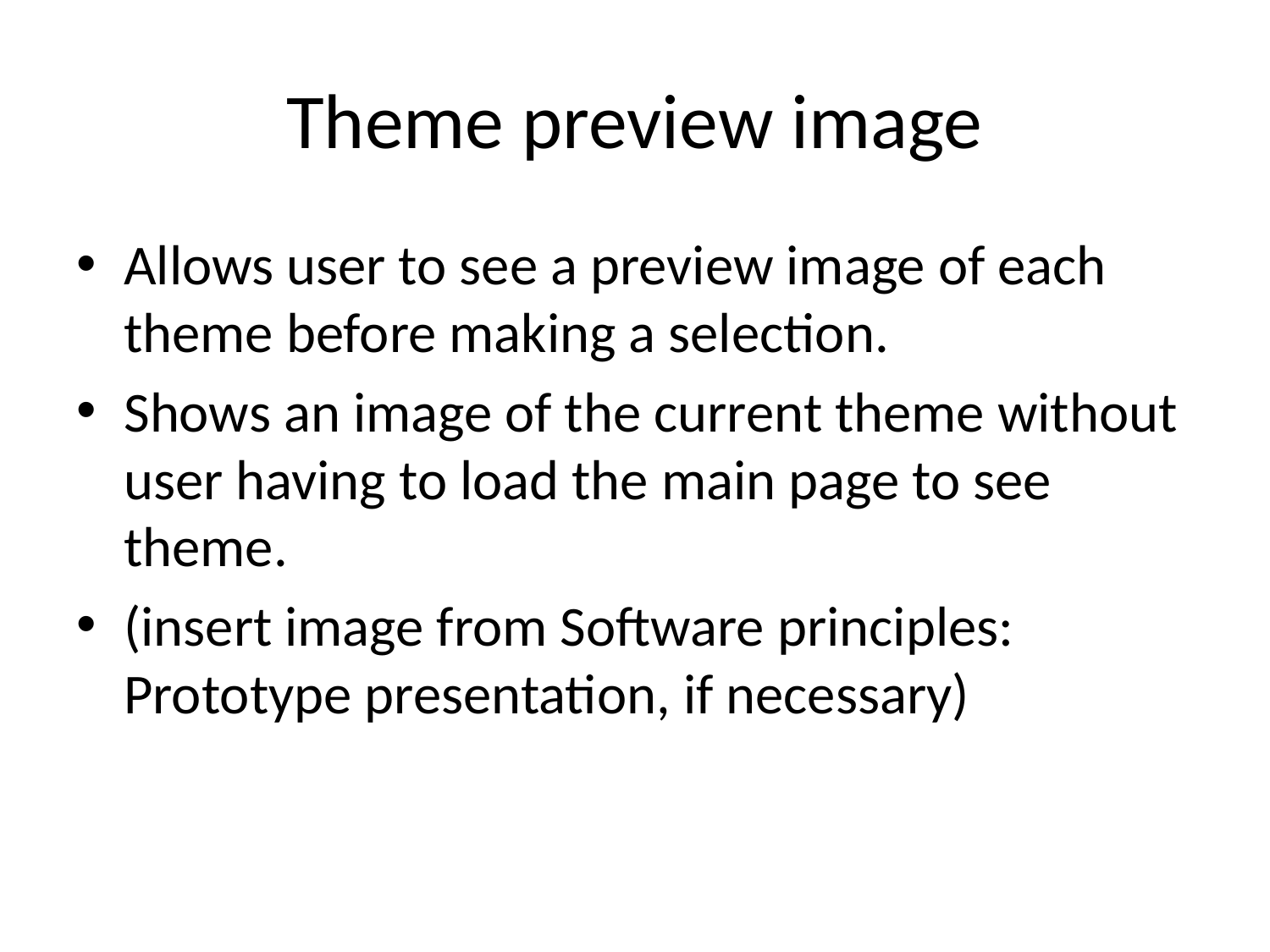

Theme preview image
Allows user to see a preview image of each theme before making a selection.
Shows an image of the current theme without user having to load the main page to see theme.
(insert image from Software principles: Prototype presentation, if necessary)